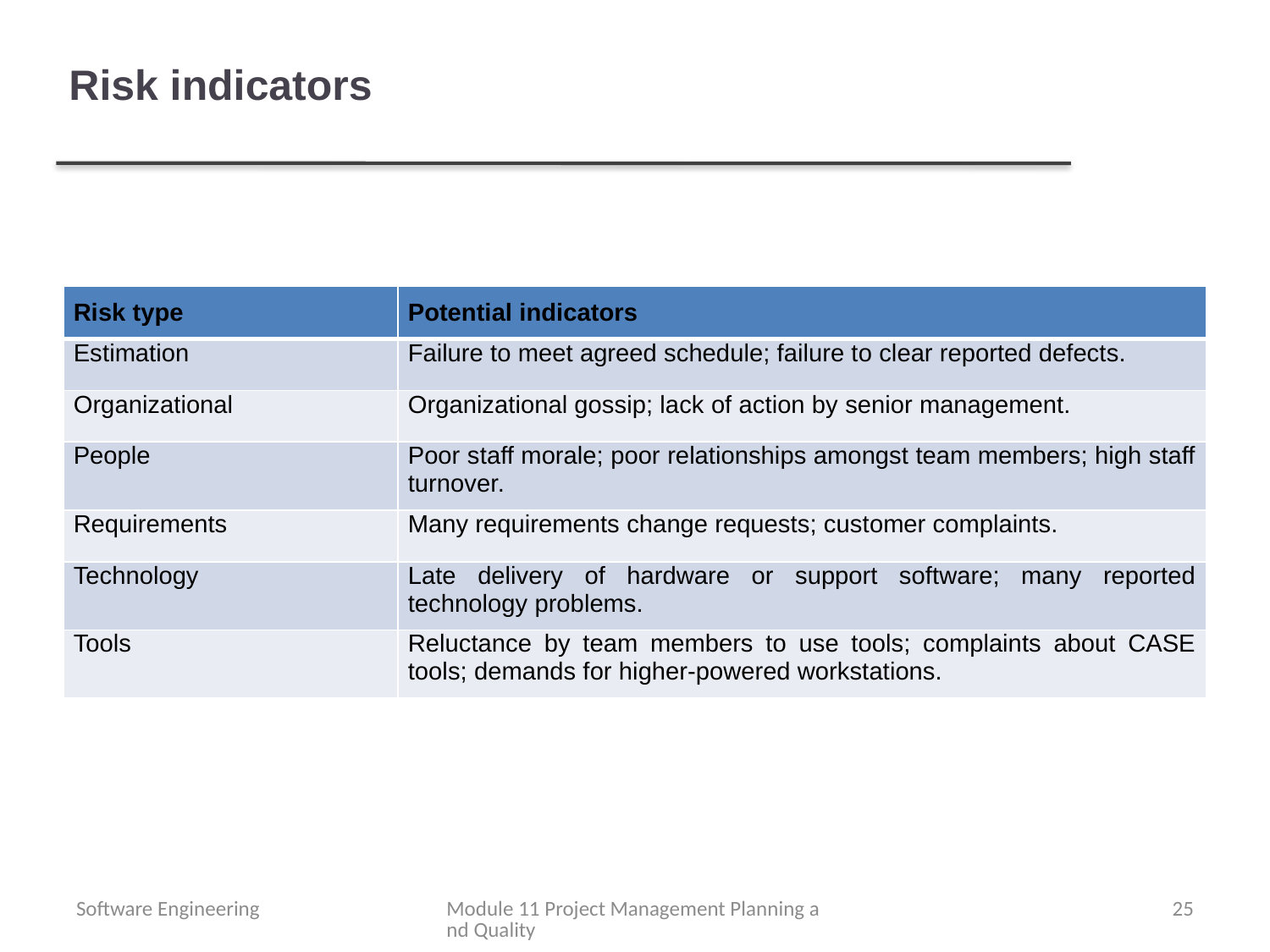

# Risk indicators
| Risk type | Potential indicators |
| --- | --- |
| Estimation | Failure to meet agreed schedule; failure to clear reported defects. |
| Organizational | Organizational gossip; lack of action by senior management. |
| People | Poor staff morale; poor relationships amongst team members; high staff turnover. |
| Requirements | Many requirements change requests; customer complaints. |
| Technology | Late delivery of hardware or support software; many reported technology problems. |
| Tools | Reluctance by team members to use tools; complaints about CASE tools; demands for higher-powered workstations. |
Software Engineering
Module 11 Project Management Planning and Quality
25